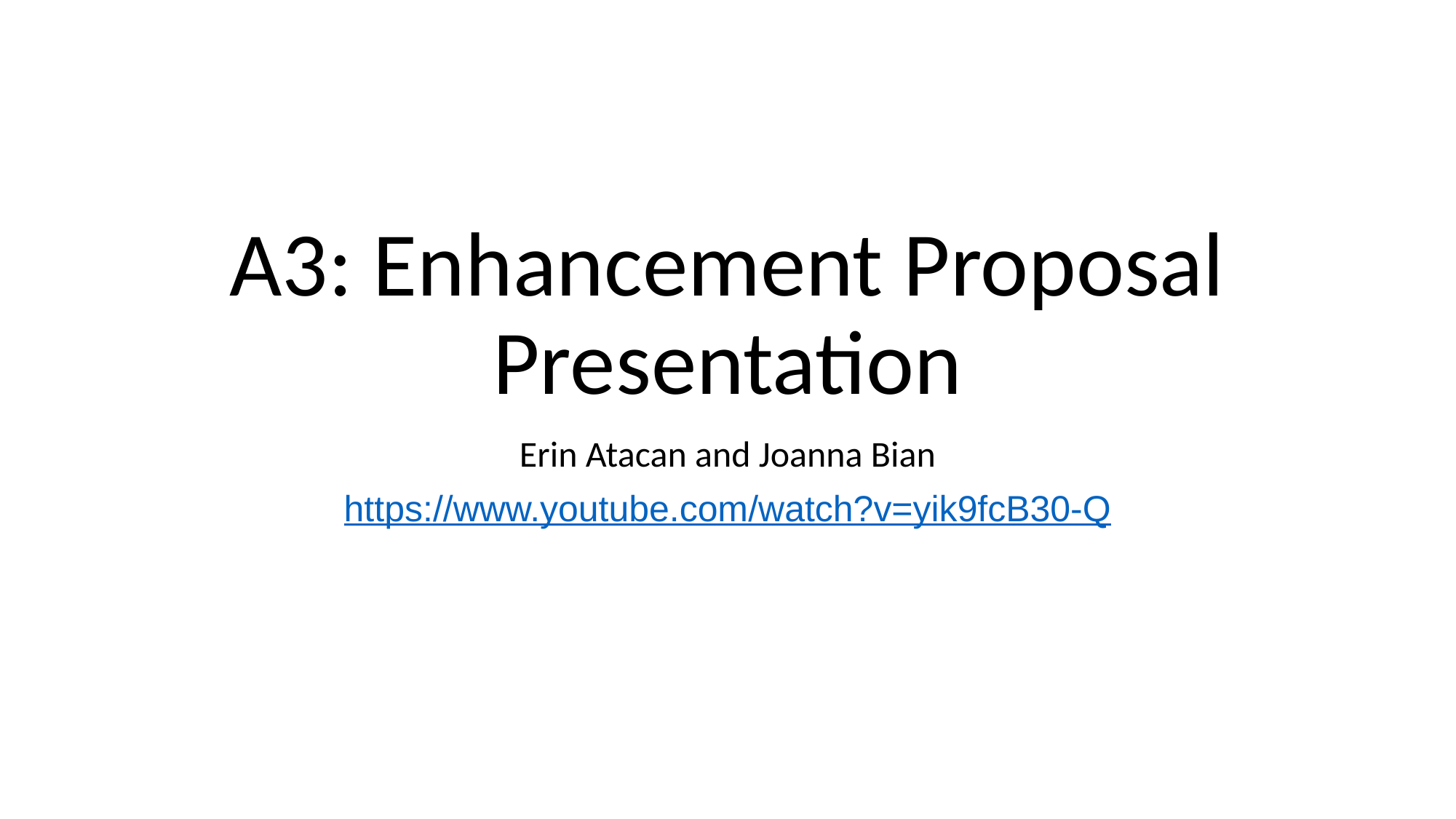

# A3: Enhancement Proposal Presentation
Erin Atacan and Joanna Bian
https://www.youtube.com/watch?v=yik9fcB30-Q